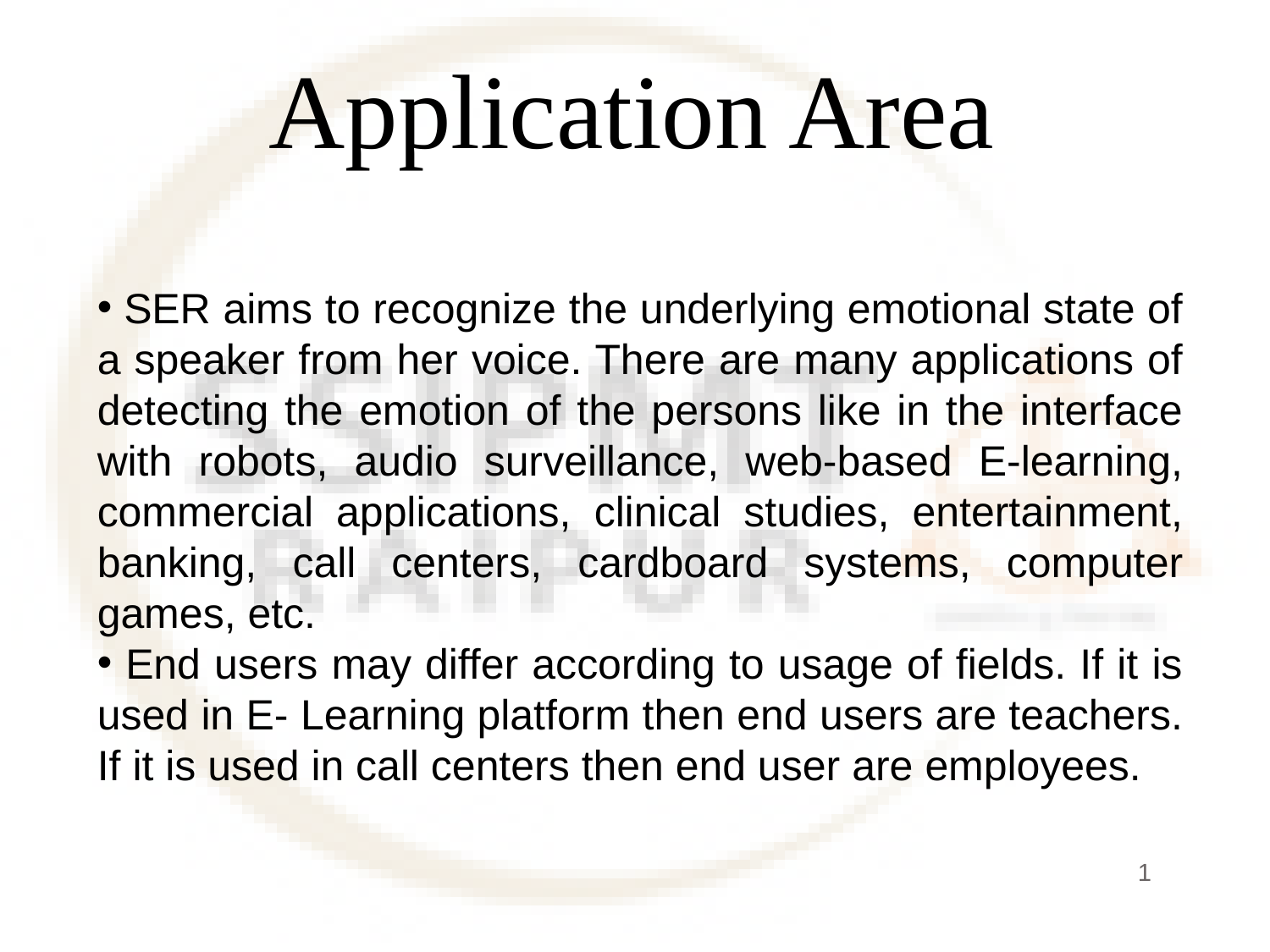

# Application Area
 SER aims to recognize the underlying emotional state of a speaker from her voice. There are many applications of detecting the emotion of the persons like in the interface with robots, audio surveillance, web-based E-learning, commercial applications, clinical studies, entertainment, banking, call centers, cardboard systems, computer games, etc.
 End users may differ according to usage of fields. If it is used in E- Learning platform then end users are teachers. If it is used in call centers then end user are employees.
1